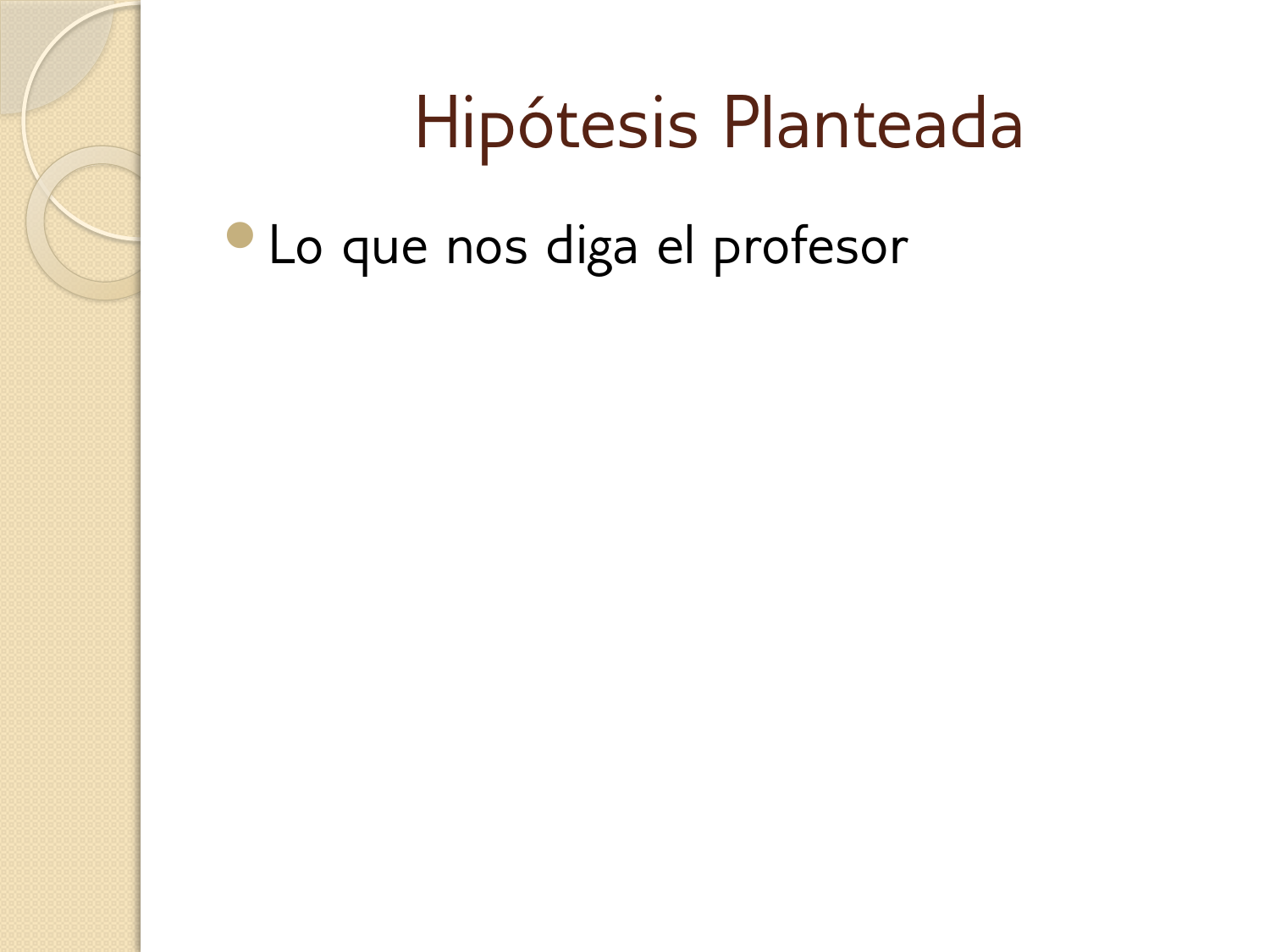

# Hipótesis Planteada
Lo que nos diga el profesor